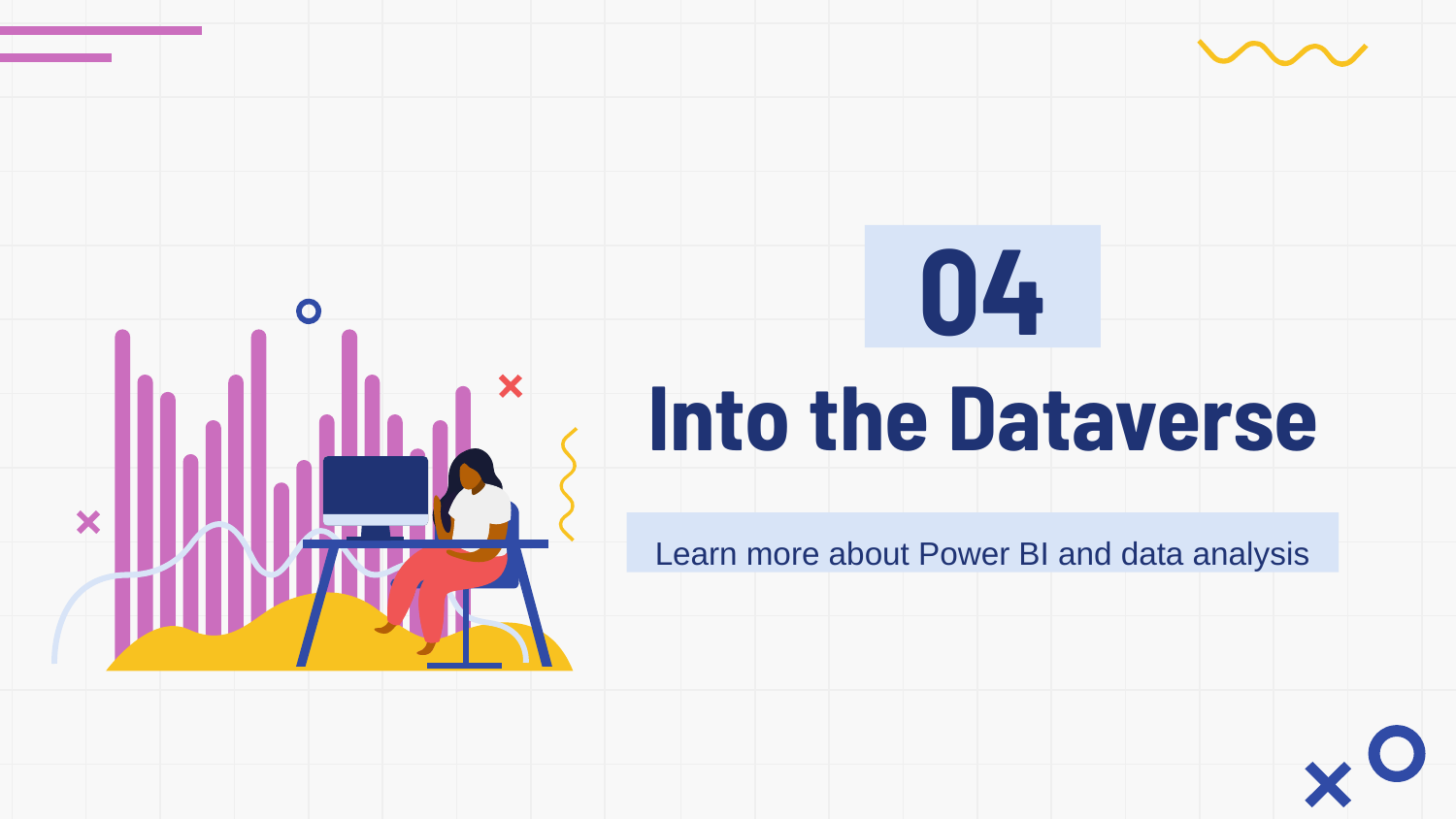

04

Into the Dataverse
Learn more about Power BI and data analysis